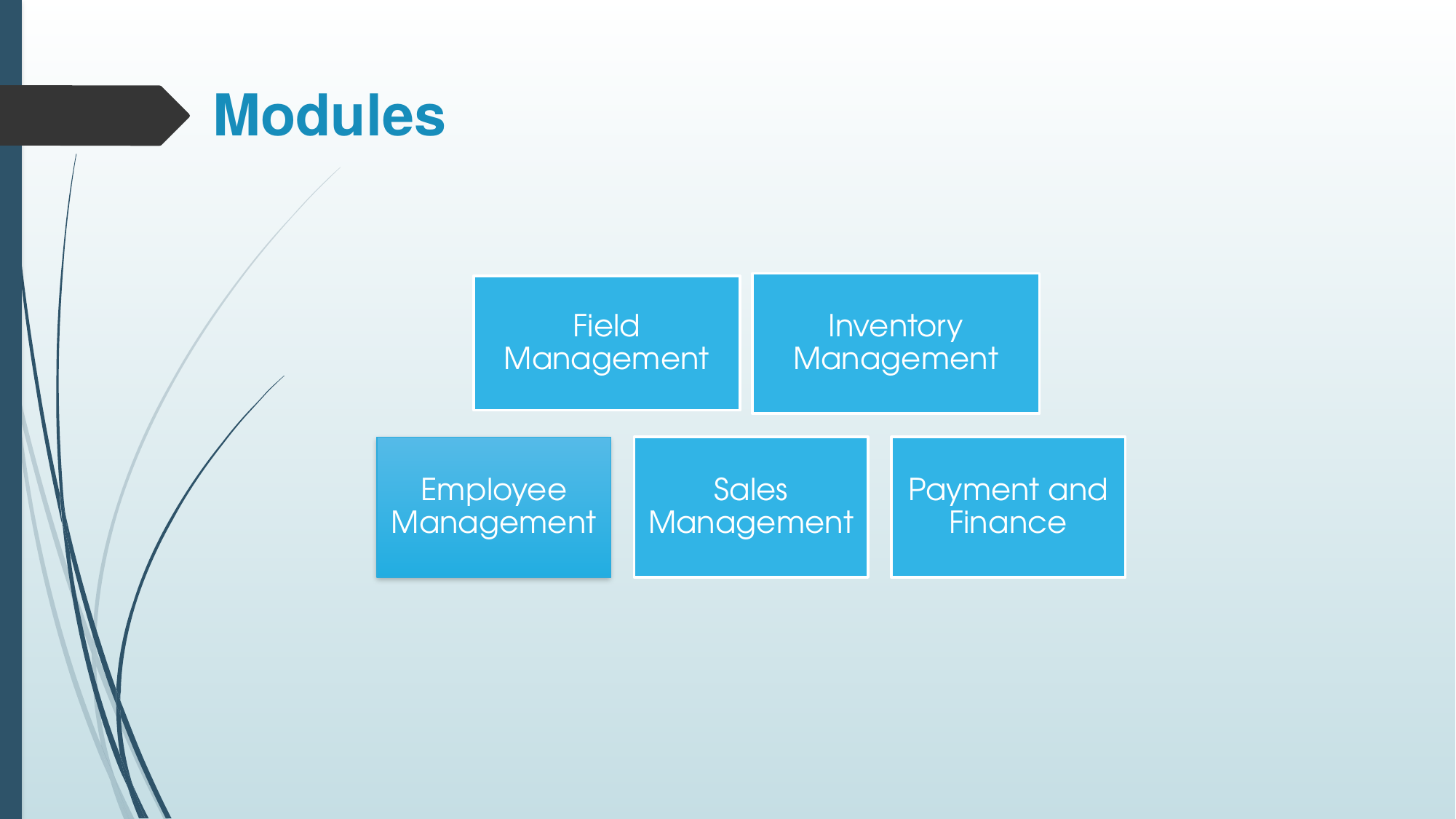

# Modules
Field Management
Inventory Management
Employee Management
Sales Management
Payment and Finance